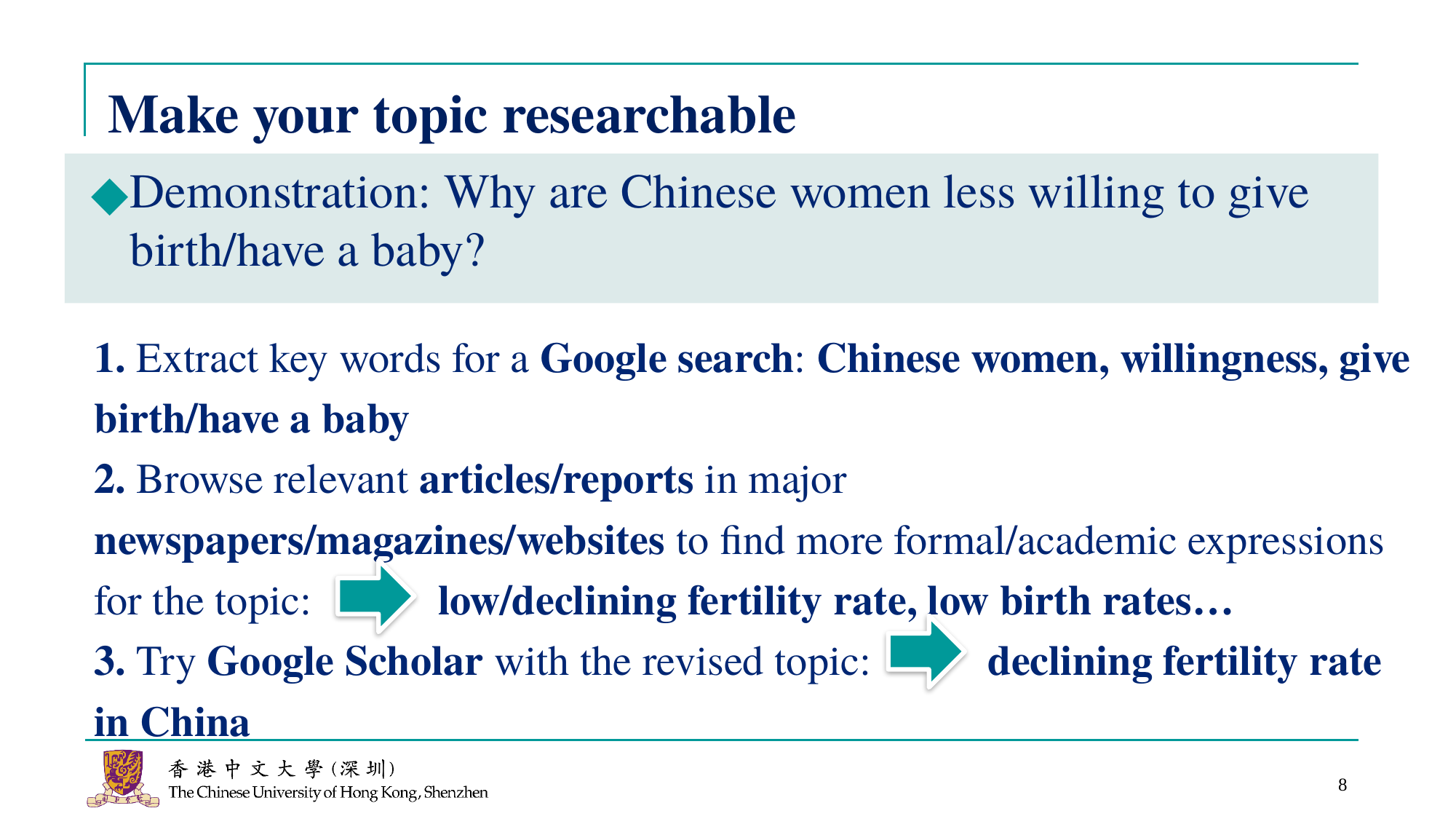

# Make your topic researchable
Demonstration: Why are Chinese women less willing to give birth/have a baby?
1. Extract key words for a Google search: Chinese women, willingness, give birth/have a baby
2. Browse relevant articles/reports in major newspapers/magazines/websites to find more formal/academic expressions for the topic:            low/declining fertility rate, low birth rates…
3. Try Google Scholar with the revised topic:           declining fertility rate in China

8